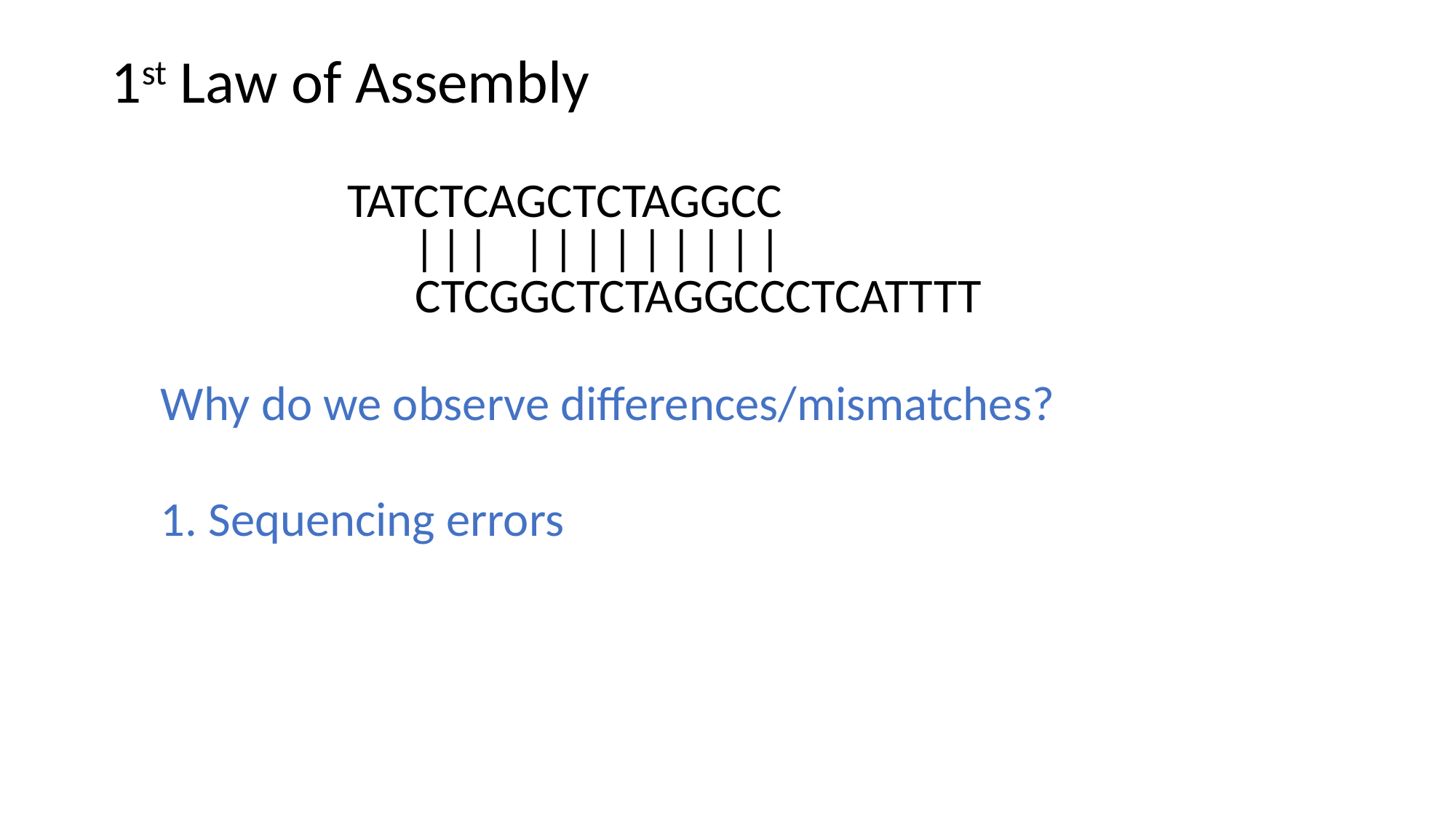

# 1st Law of Assembly

TATCTCAGCTCTAGGCC
|
|
|
|
|
|
|
|
|
|
|
|
CTCGGCTCTAGGCCCTCATTTT
Why do we observe differences/mismatches?

1. Sequencing errors